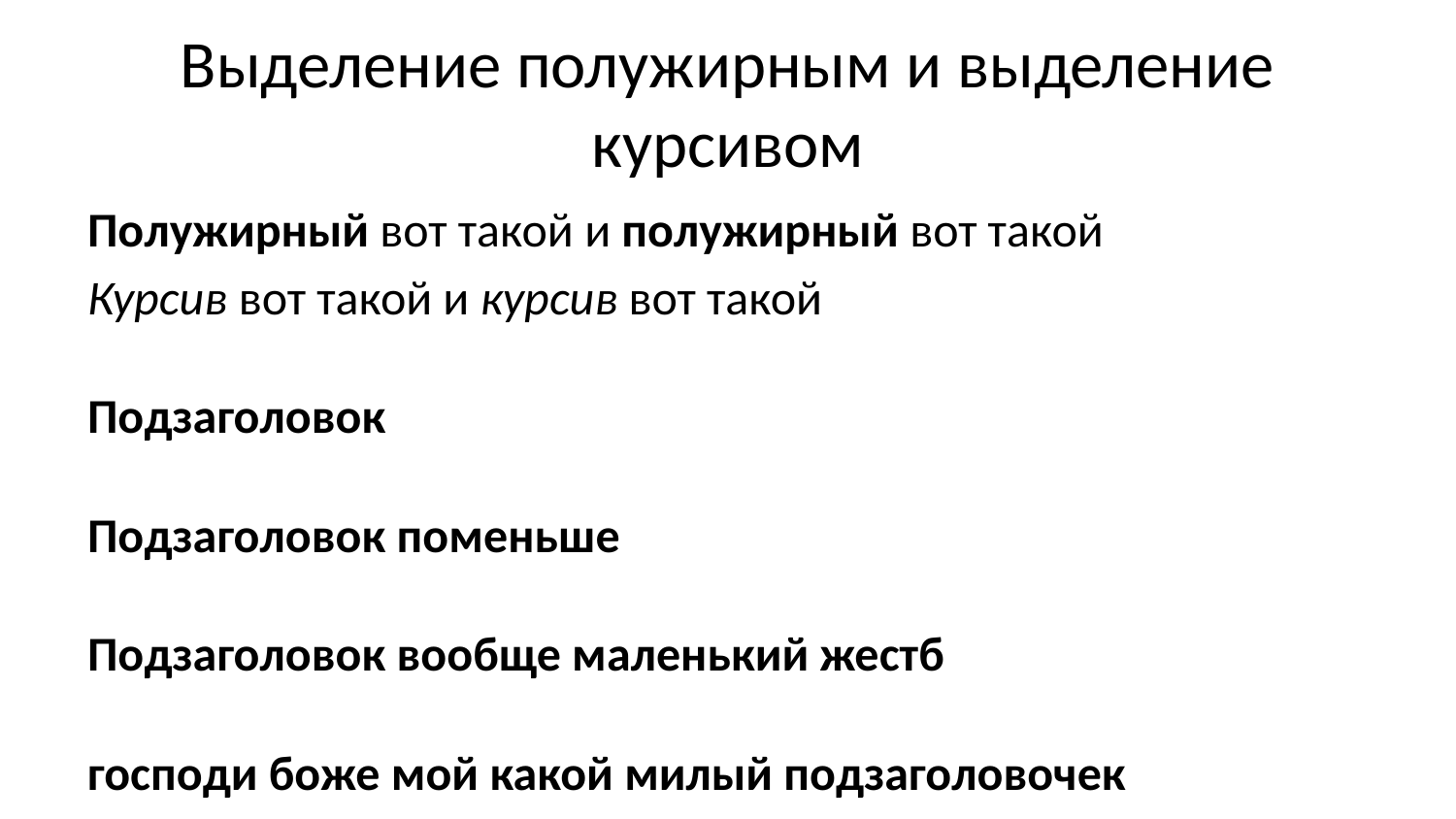

# Выделение полужирным и выделение курсивом
Полужирный вот такой и полужирный вот такой
Курсив вот такой и курсив вот такой
Подзаголовок
Подзаголовок поменьше
Подзаголовок вообще маленький жестб
господи боже мой какой милый подзаголовочек